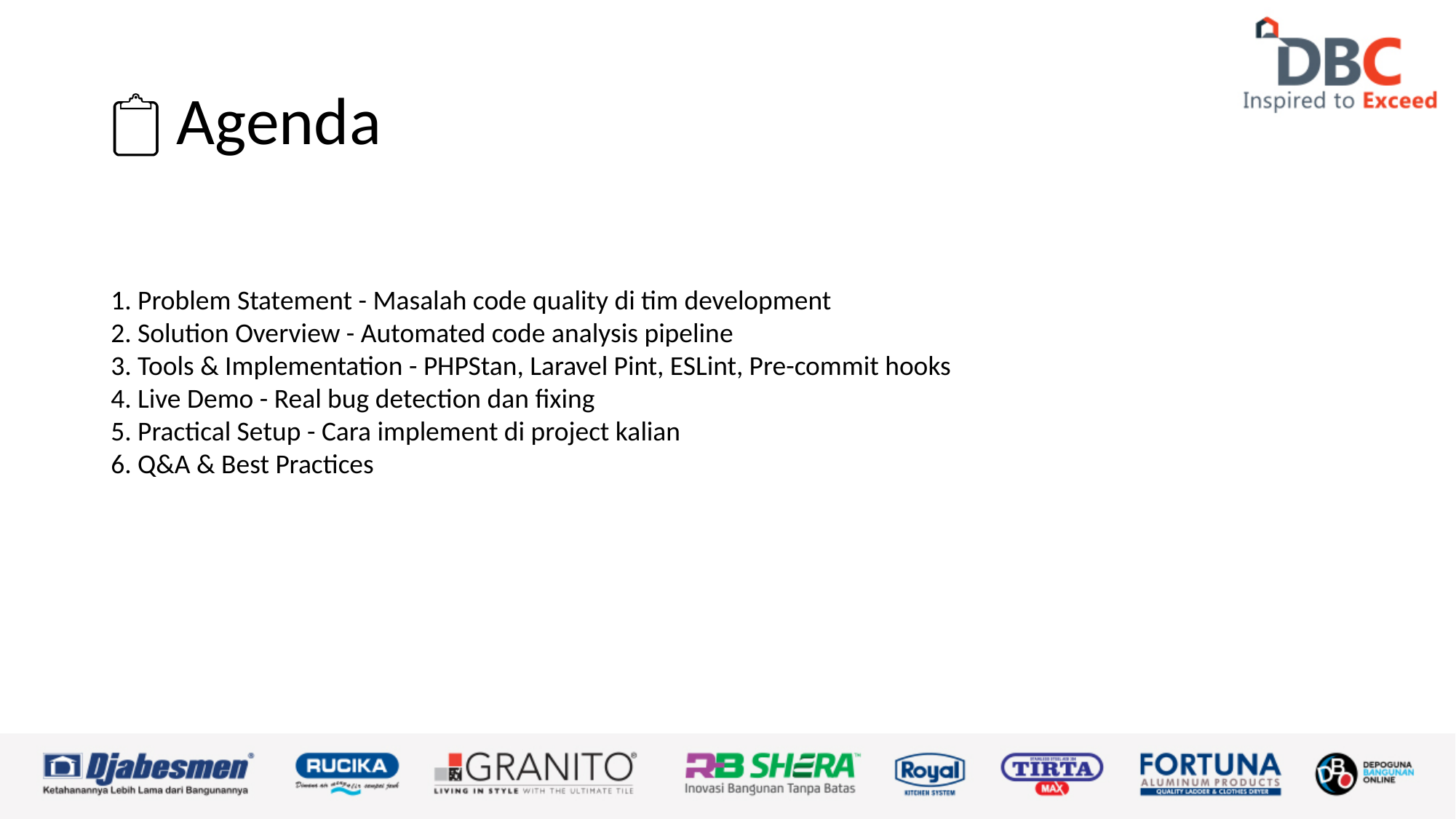

# 📋 Agenda
1. Problem Statement - Masalah code quality di tim development
2. Solution Overview - Automated code analysis pipeline
3. Tools & Implementation - PHPStan, Laravel Pint, ESLint, Pre-commit hooks
4. Live Demo - Real bug detection dan fixing
5. Practical Setup - Cara implement di project kalian
6. Q&A & Best Practices